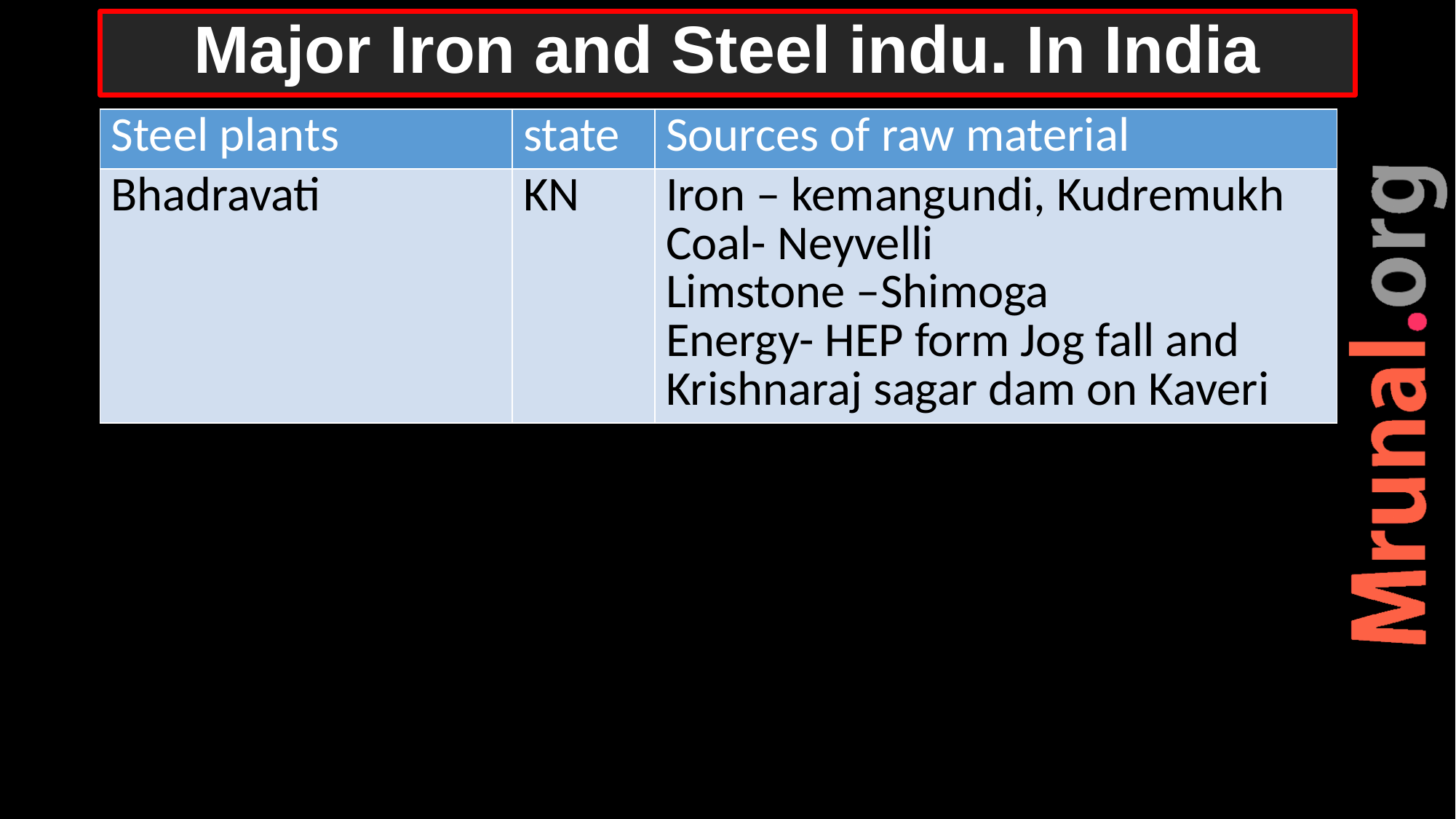

# Major Iron and Steel indu. In India
| Steel plants | state | Sources of raw material |
| --- | --- | --- |
| Bhadravati | KN | Iron – kemangundi, Kudremukh Coal- Neyvelli Limstone –Shimoga Energy- HEP form Jog fall and Krishnaraj sagar dam on Kaveri |